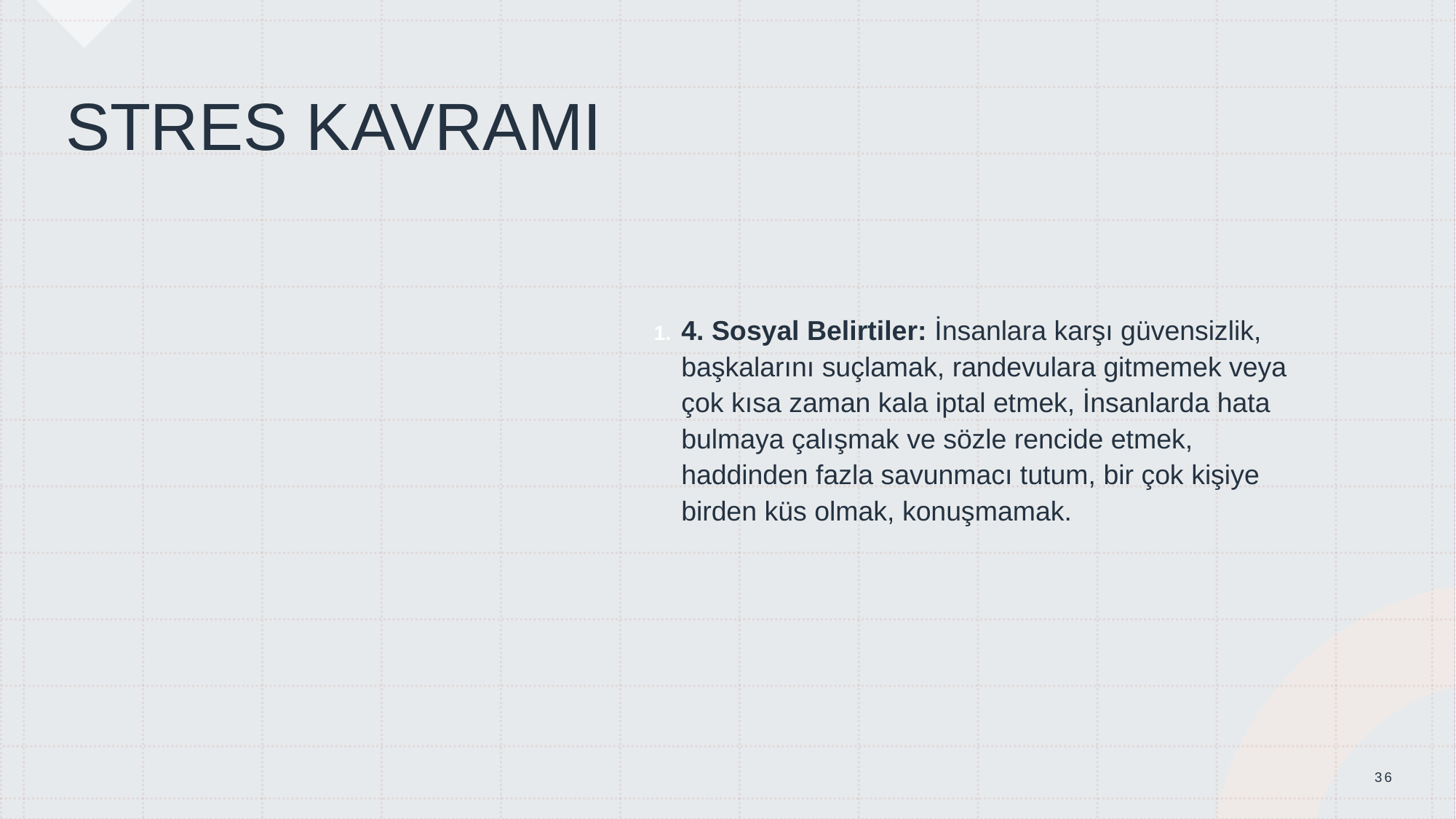

STRES KAVRAMI
4. Sosyal Belirtiler: İnsanlara karşı güvensizlik, başkalarını suçlamak, randevulara gitmemek veya çok kısa zaman kala iptal etmek, İnsanlarda hata bulmaya çalışmak ve sözle rencide etmek, haddinden fazla savunmacı tutum, bir çok kişiye birden küs olmak, konuşmamak.

36